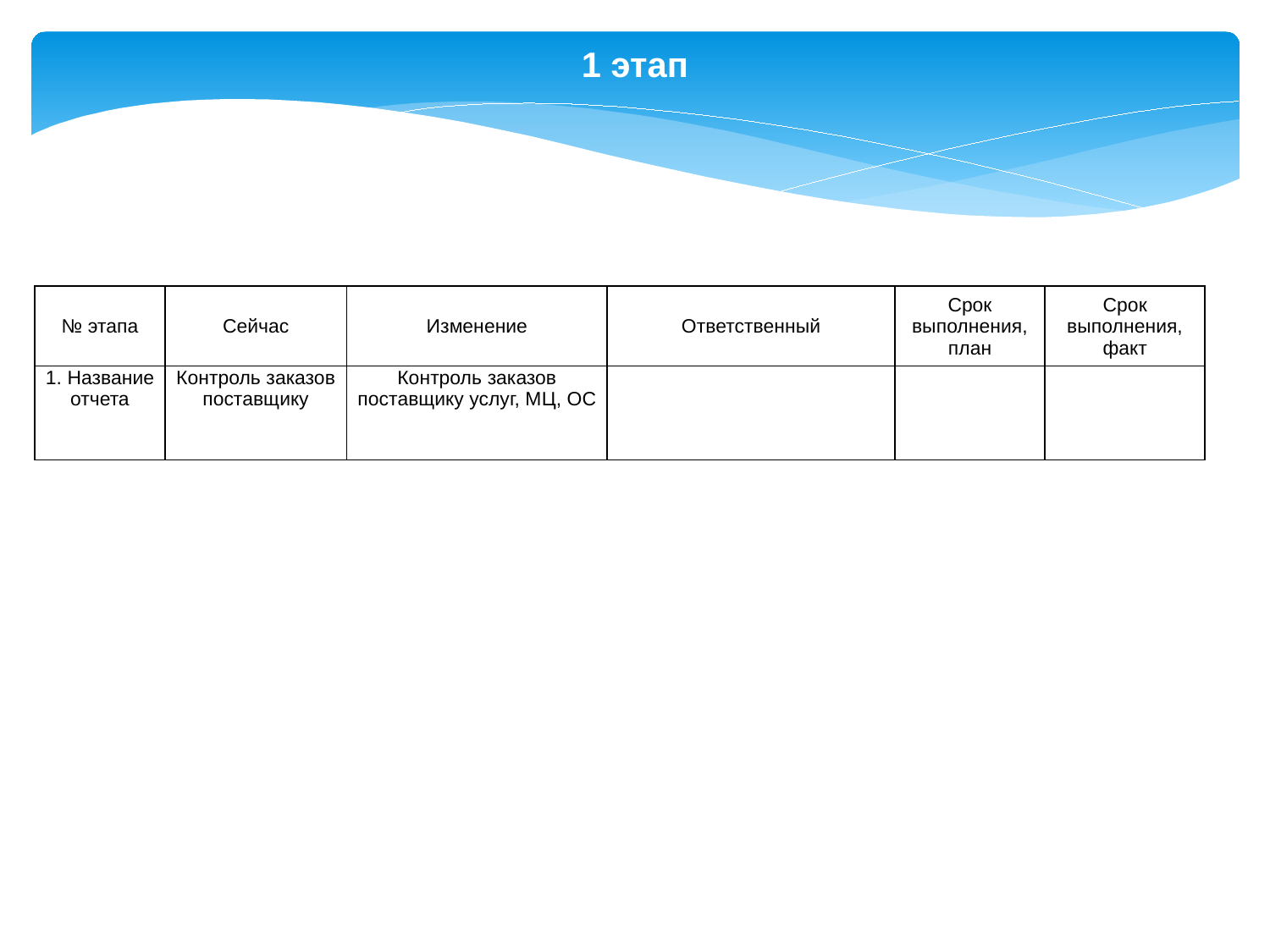

1 этап
| № этапа | Сейчас | Изменение | Ответственный | Срок выполнения, план | Срок выполнения, факт |
| --- | --- | --- | --- | --- | --- |
| 1. Название отчета | Контроль заказов поставщику | Контроль заказов поставщику услуг, МЦ, ОС |  |  |  |